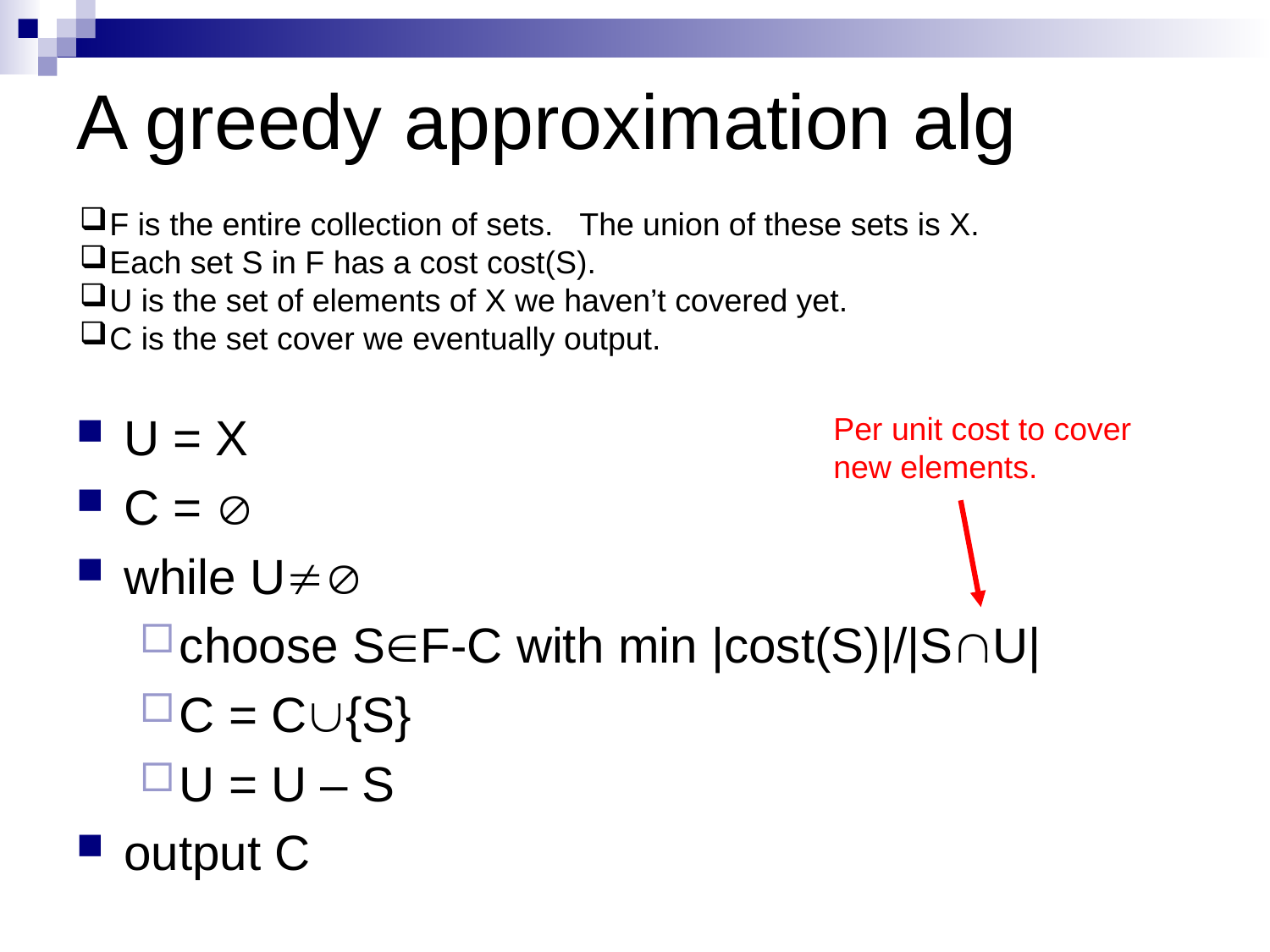

# A greedy approximation alg
F is the entire collection of sets.   The union of these sets is X.
Each set S in F has a cost cost(S).
U is the set of elements of X we haven’t covered yet.
C is the set cover we eventually output.
U = X
C = ∅
while U≠∅
choose S∈F-C with min |cost(S)|/|S∩U|
C = C∪{S}
U = U – S
output C
Per unit cost to cover new elements.